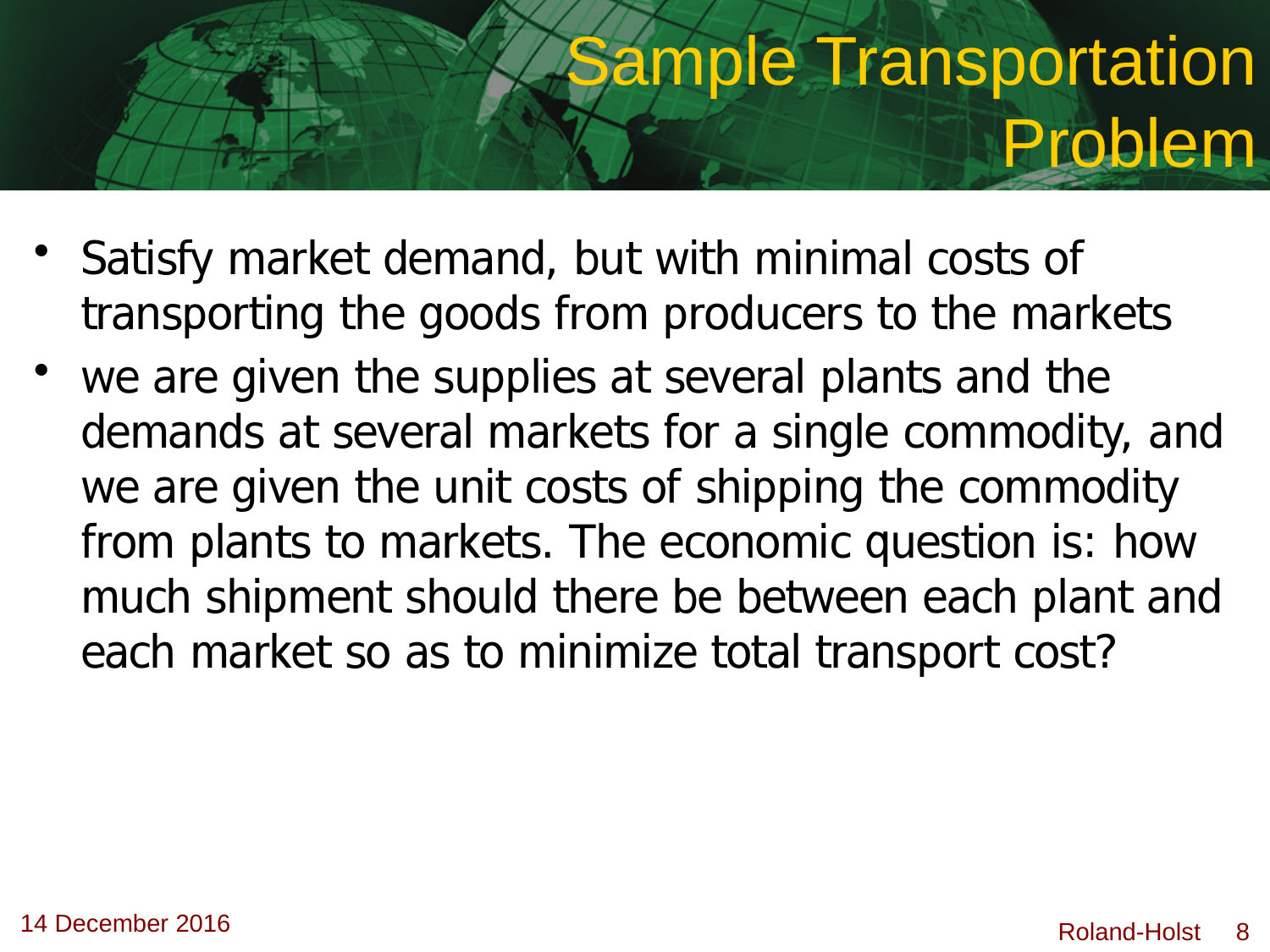

# Sample Transportation Problem
Satisfy market demand, but with minimal costs of transporting the goods from producers to the markets
we are given the supplies at several plants and the demands at several markets for a single commodity, and we are given the unit costs of shipping the commodity from plants to markets. The economic question is: how much shipment should there be between each plant and each market so as to minimize total transport cost?